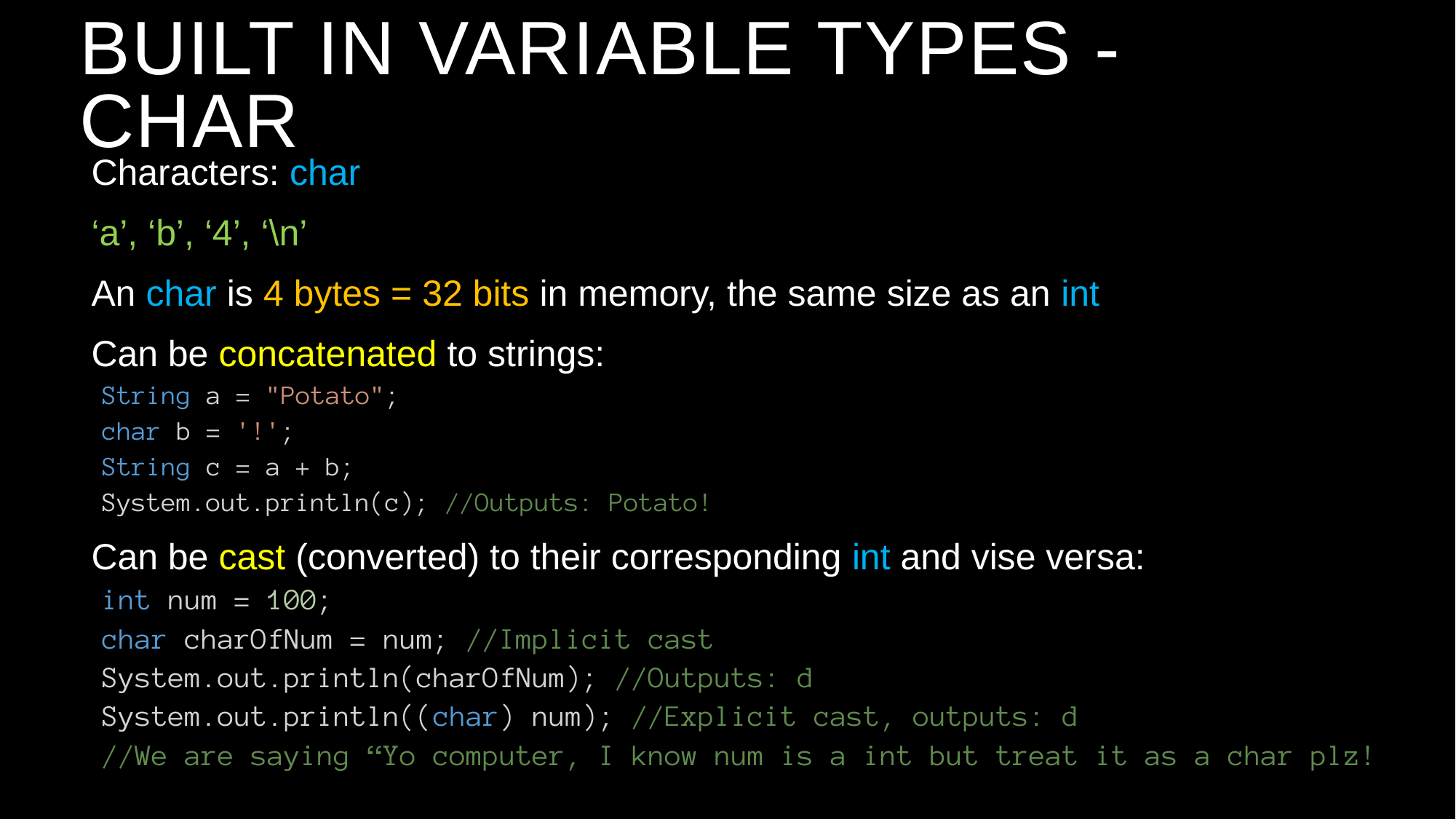

# Built In VARIABLE TYPES - CHAR
Characters: char
‘a’, ‘b’, ‘4’, ‘\n’
An char is 4 bytes = 32 bits in memory, the same size as an int
Can be concatenated to strings:
String a = "Potato";
char b = '!';
String c = a + b;
System.out.println(c); //Outputs: Potato!
Can be cast (converted) to their corresponding int and vise versa:
int num = 100;
char charOfNum = num; //Implicit cast
System.out.println(charOfNum); //Outputs: d
System.out.println((char) num); //Explicit cast, outputs: d
//We are saying “Yo computer, I know num is a int but treat it as a char plz!